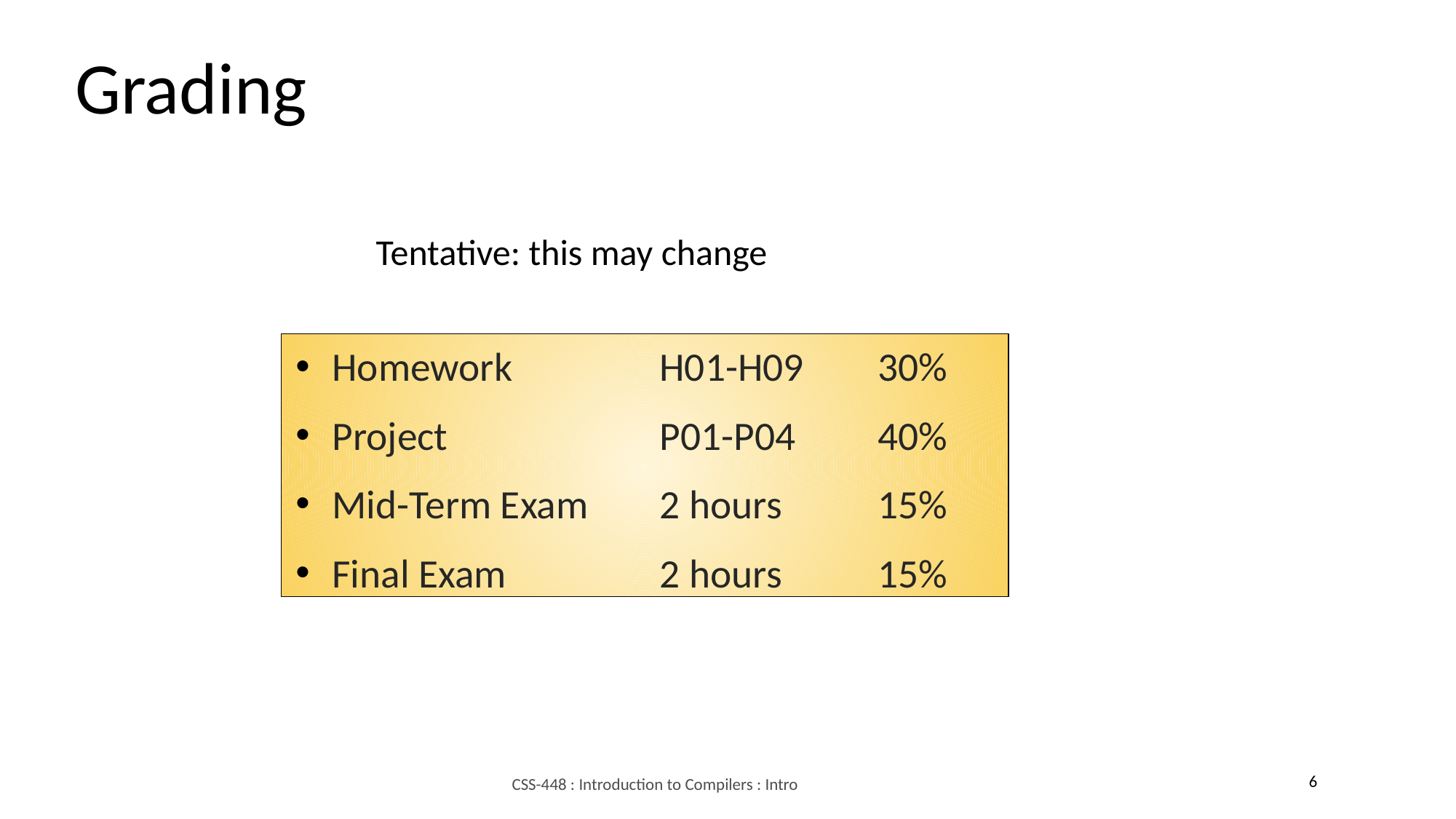

Grading
Tentative: this may change
Homework		H01-H09	30%
Project		P01-P04	40%
Mid-Term Exam	2 hours	15%
Final Exam		2 hours	15%

6
CSS-448 : Introduction to Compilers : Intro